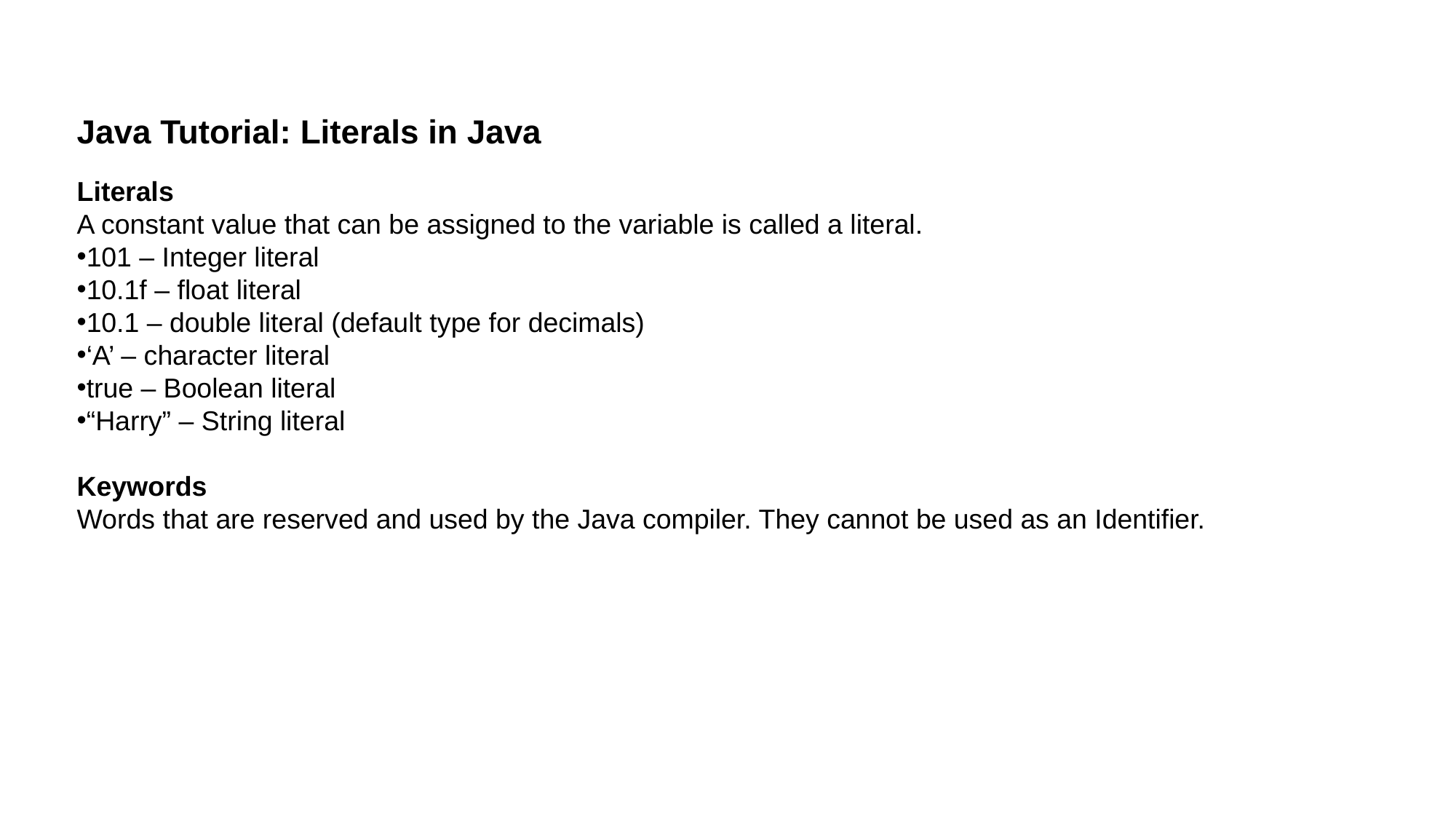

Java Tutorial: Literals in Java

Literals
A constant value that can be assigned to the variable is called a literal.
101 – Integer literal
10.1f – float literal
10.1 – double literal (default type for decimals)
‘A’ – character literal
true – Boolean literal
“Harry” – String literal

Keywords
Words that are reserved and used by the Java compiler. They cannot be used as an Identifier.